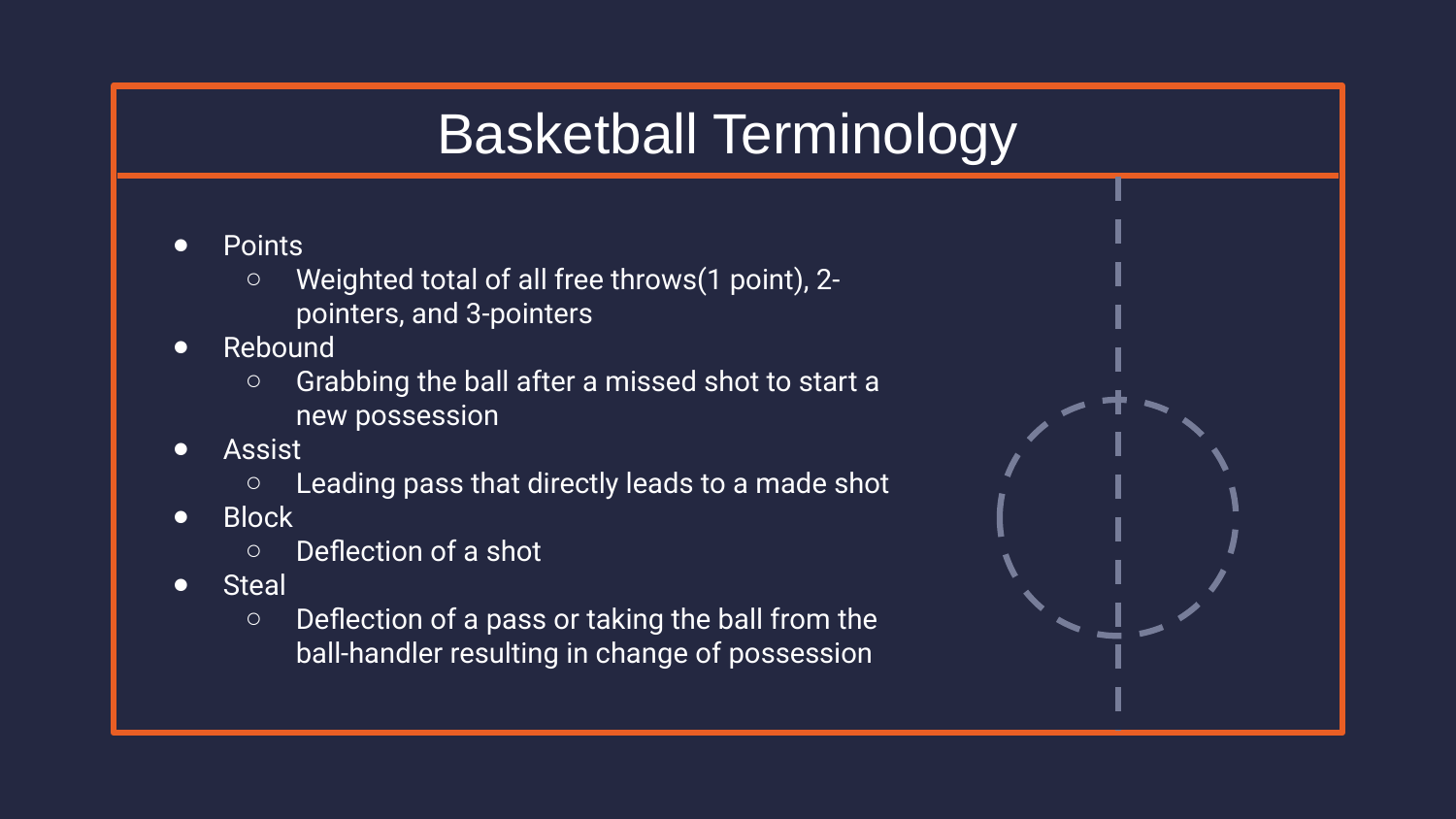

# Basketball Terminology

Points
Weighted total of all free throws(1 point), 2-pointers, and 3-pointers
Rebound
Grabbing the ball after a missed shot to start a new possession
Assist
Leading pass that directly leads to a made shot
Block
Deflection of a shot
Steal
Deflection of a pass or taking the ball from the ball-handler resulting in change of possession